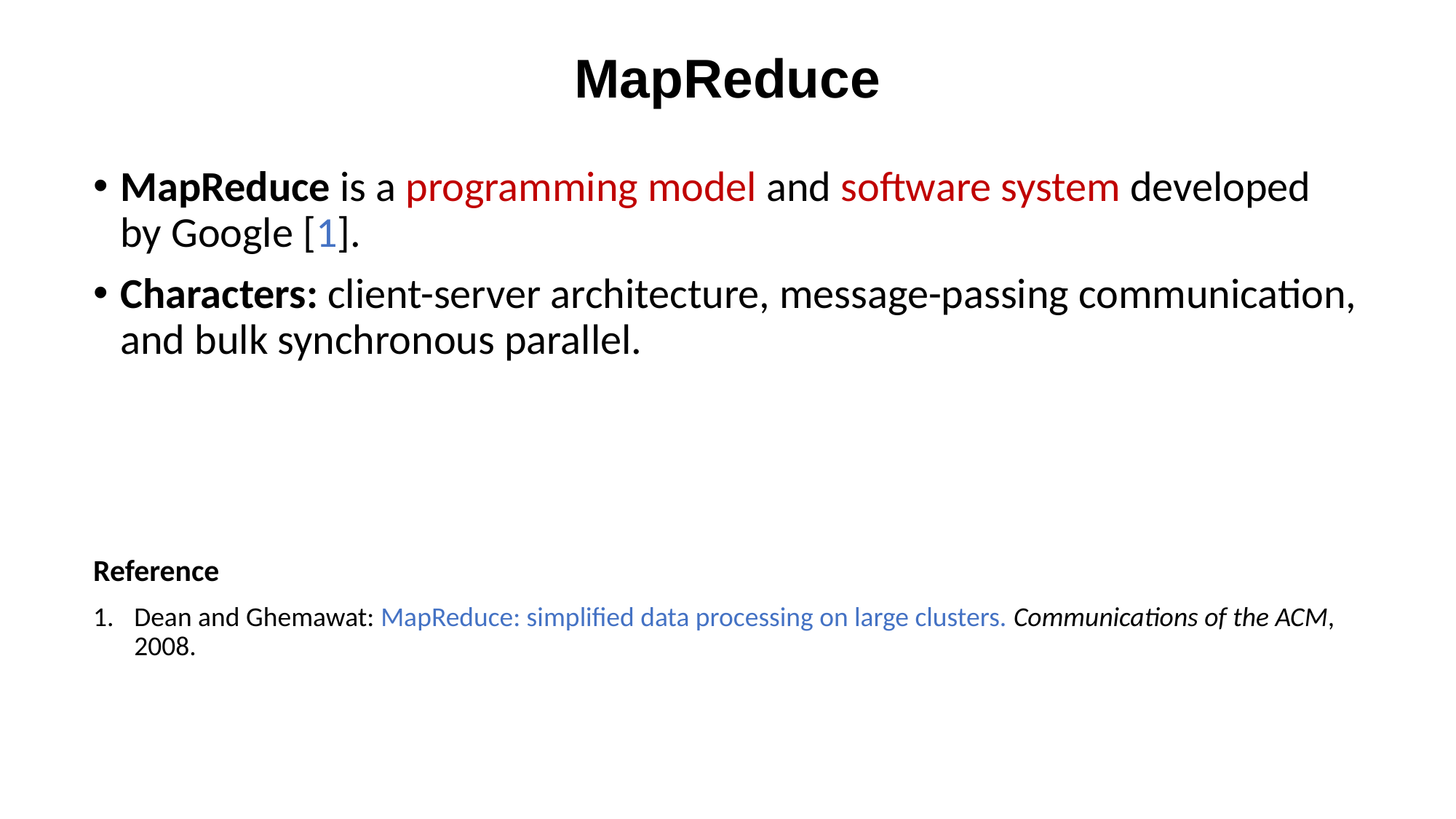

MapReduce
MapReduce is a programming model and software system developed by Google [1].
Characters: client-server architecture, message-passing communication, and bulk synchronous parallel.
Reference
Dean and Ghemawat: MapReduce: simplified data processing on large clusters. Communications of the ACM, 2008.